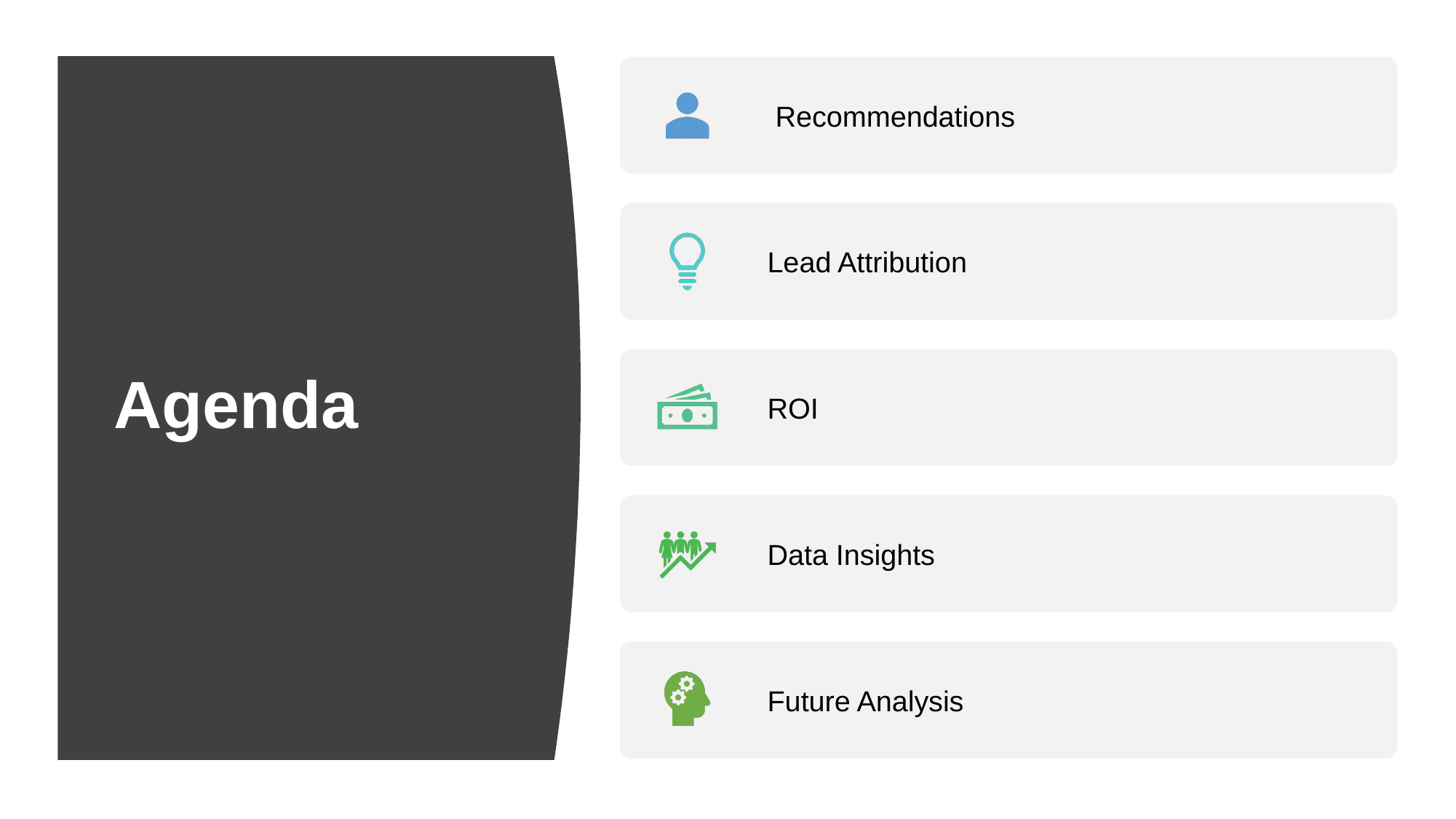

Recommendations
Lead Attribution
ROI
Data Insights
Future Analysis

# Agenda